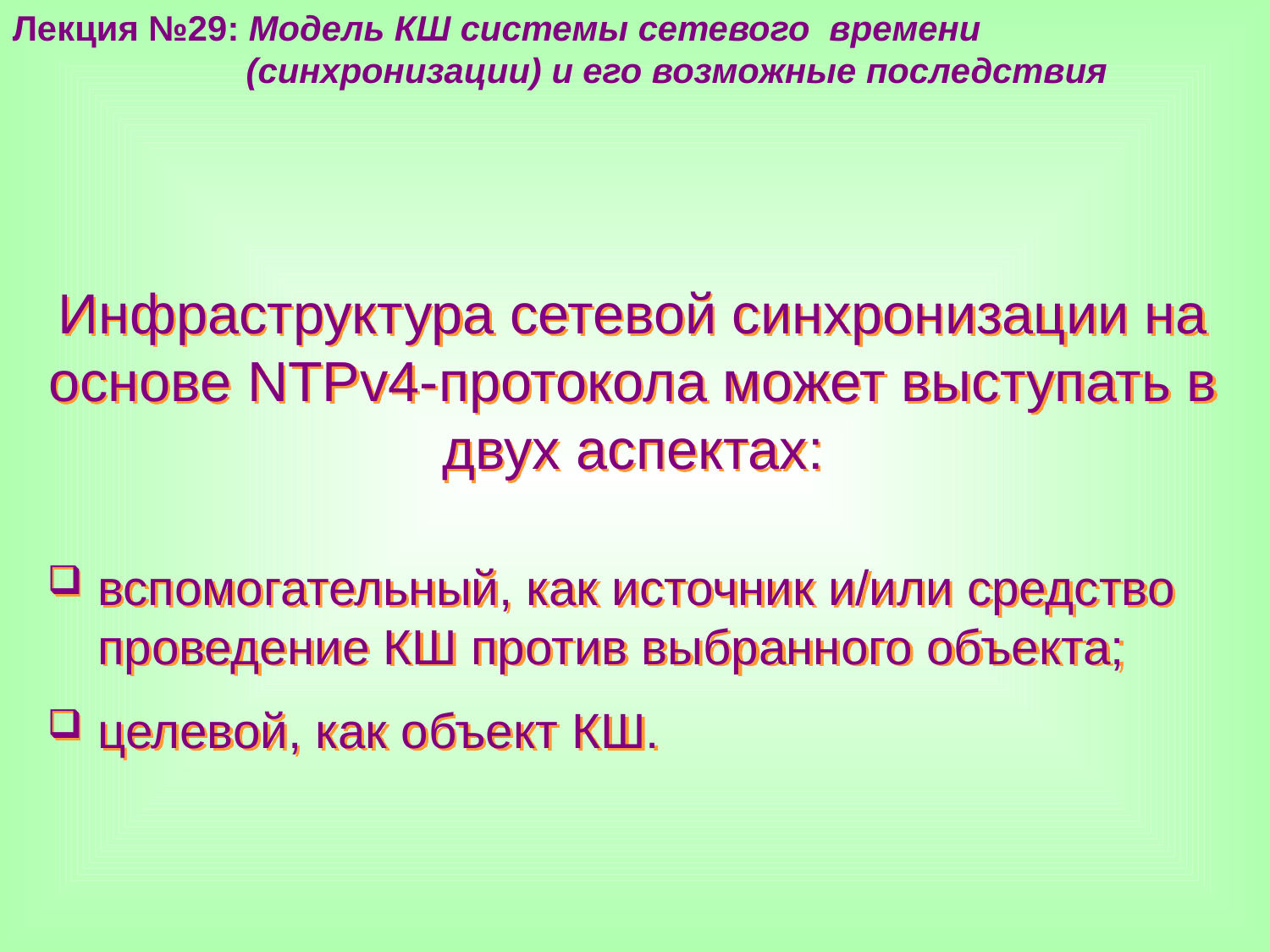

Лекция №29: Модель КШ системы сетевого  времени
                        (синхронизации) и его возможные последствия
Инфраструктура сетевой синхронизации на основе NTPv4-протокола может выступать в двух аспектах:
вспомогательный, как источник и/или средство проведение КШ против выбранного объекта;
целевой, как объект КШ.